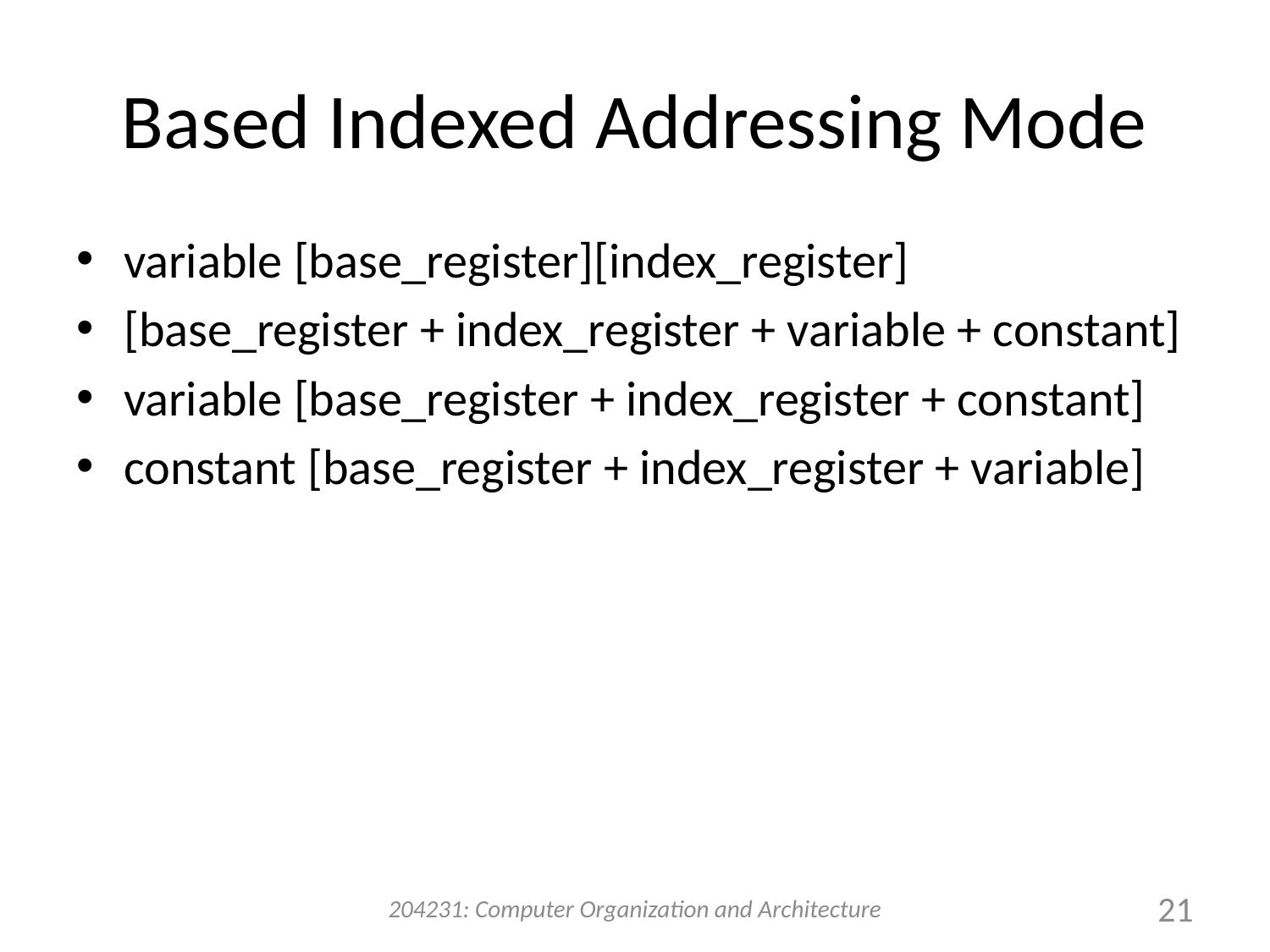

# Based Indexed Addressing Mode
variable [base_register][index_register]
[base_register + index_register + variable + constant]
variable [base_register + index_register + constant]
constant [base_register + index_register + variable]
204231: Computer Organization and Architecture
21